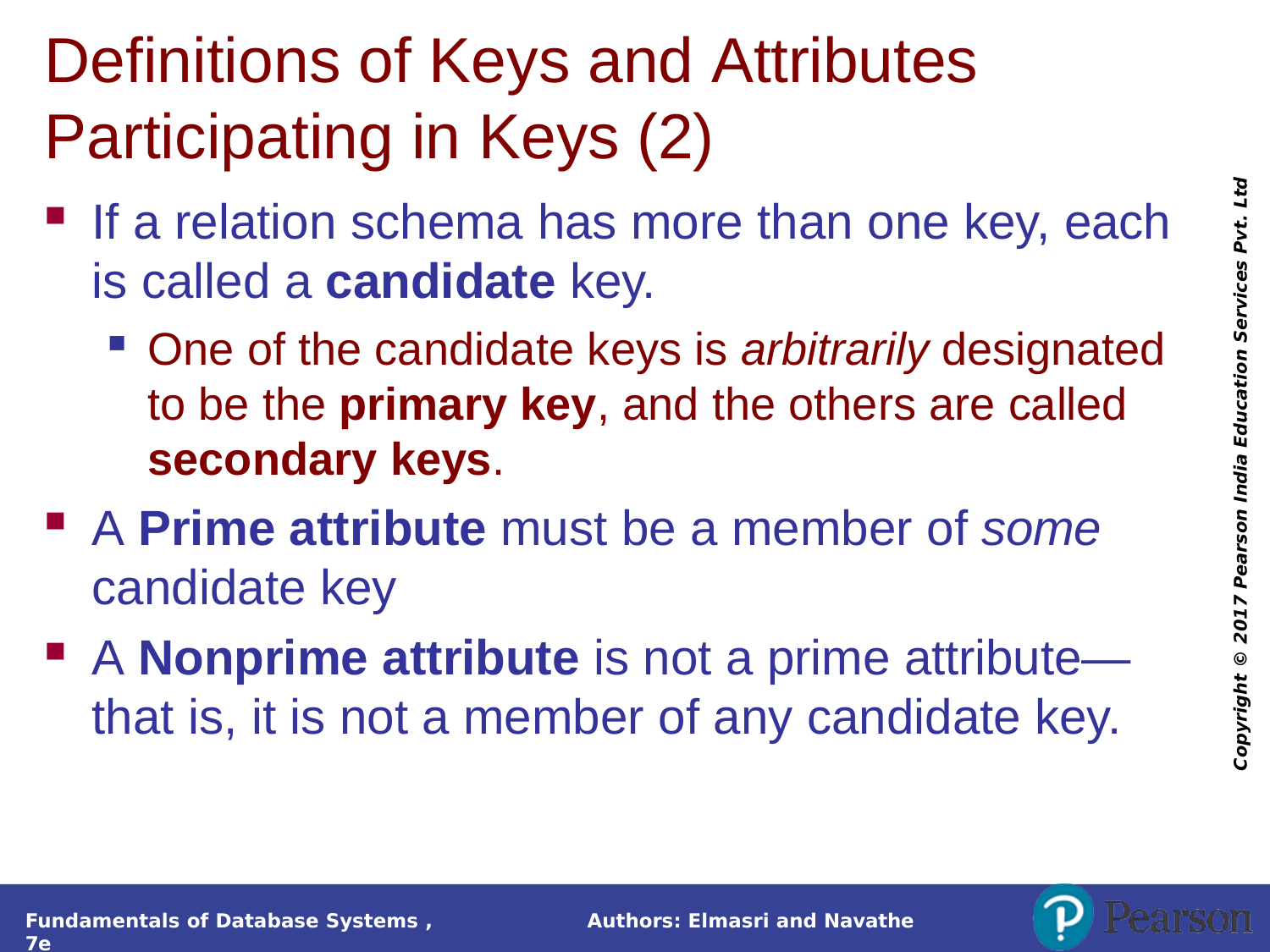

# Definitions of Keys and Attributes Participating in Keys (2)
Copyright © 2017 Pearson India Education Services Pvt. Ltd
If a relation schema has more than one key, each is called a candidate key.
One of the candidate keys is arbitrarily designated to be the primary key, and the others are called secondary keys.
A Prime attribute must be a member of some
candidate key
A Nonprime attribute is not a prime attribute— that is, it is not a member of any candidate key.
Authors: Elmasri and Navathe
Fundamentals of Database Systems , 7e